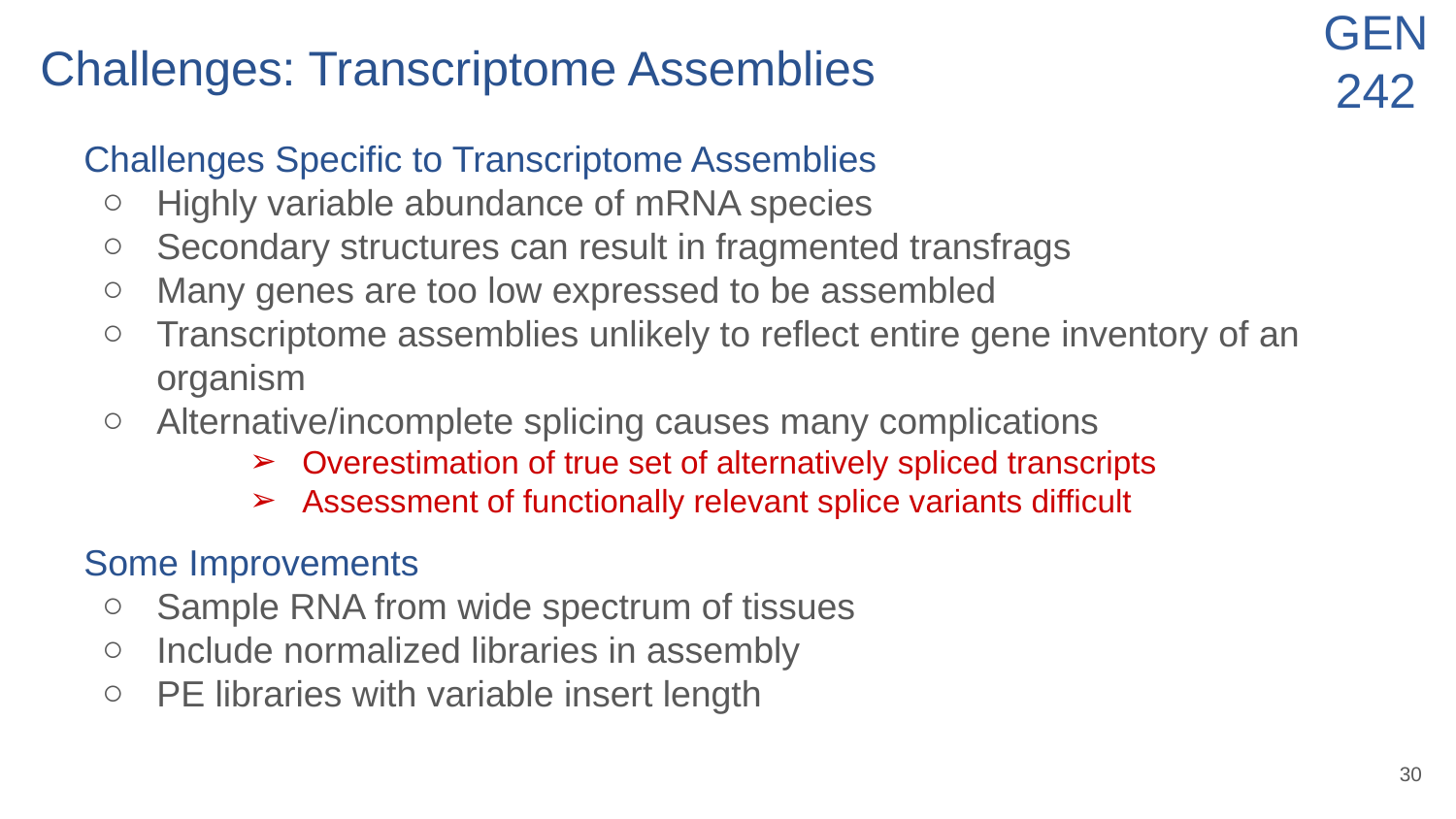

# Challenges: Transcriptome Assemblies
Challenges Specific to Transcriptome Assemblies
Highly variable abundance of mRNA species
Secondary structures can result in fragmented transfrags
Many genes are too low expressed to be assembled
Transcriptome assemblies unlikely to reflect entire gene inventory of an organism
Alternative/incomplete splicing causes many complications
Overestimation of true set of alternatively spliced transcripts
Assessment of functionally relevant splice variants difficult
Some Improvements
Sample RNA from wide spectrum of tissues
Include normalized libraries in assembly
PE libraries with variable insert length

30